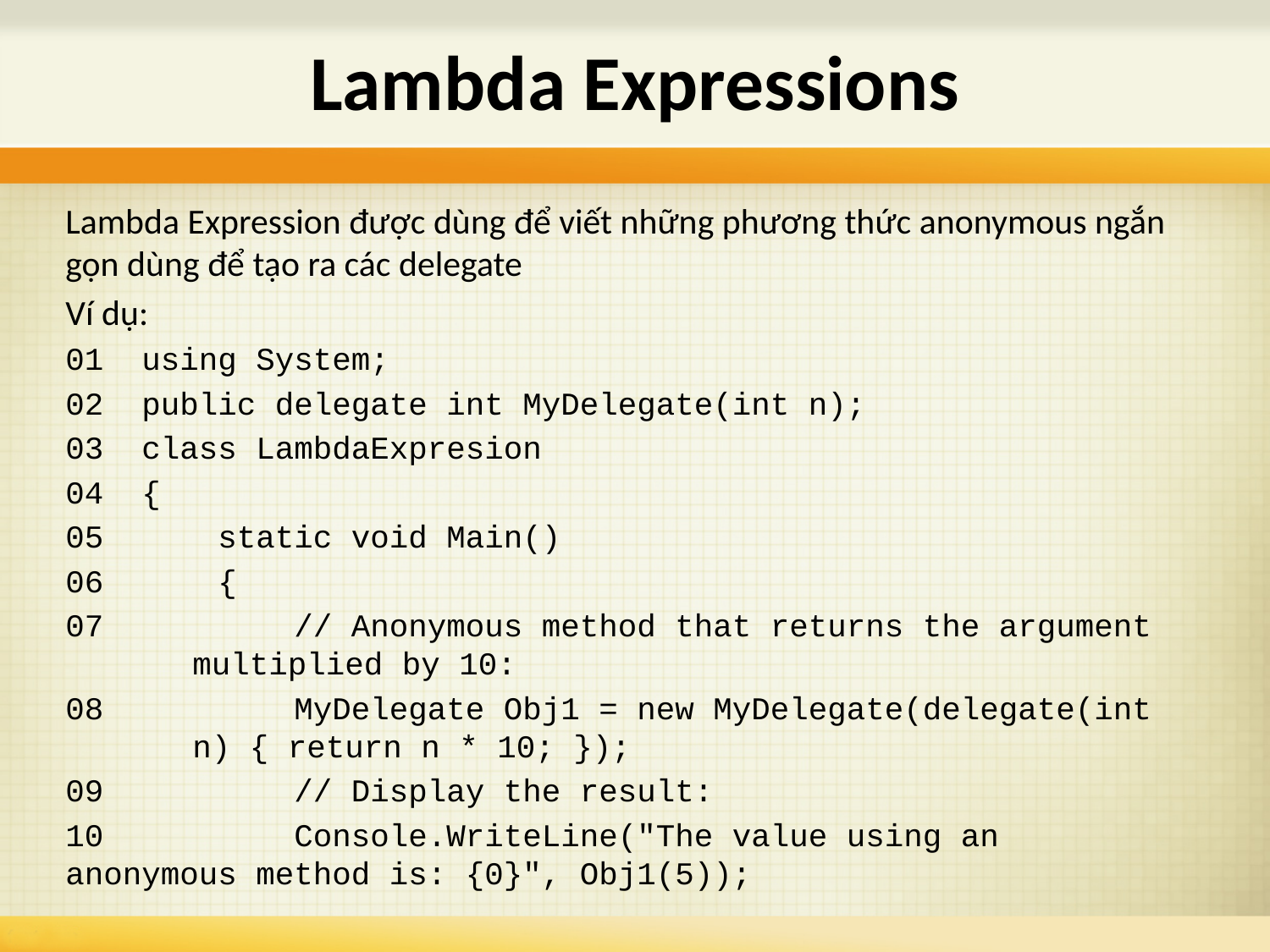

# Lambda Expressions
Lambda Expression được dùng để viết những phương thức anonymous ngắn gọn dùng để tạo ra các delegate
Ví dụ:
01  using System;
02  public delegate int MyDelegate(int n);
03  class LambdaExpresion
04  {
05      static void Main()
06      {
07          // Anonymous method that returns the argument 	multiplied by 10:
08          MyDelegate Obj1 = new MyDelegate(delegate(int 	n) { return n * 10; });
09          // Display the result:
10          Console.WriteLine("The value using an 	anonymous method is: {0}", Obj1(5));